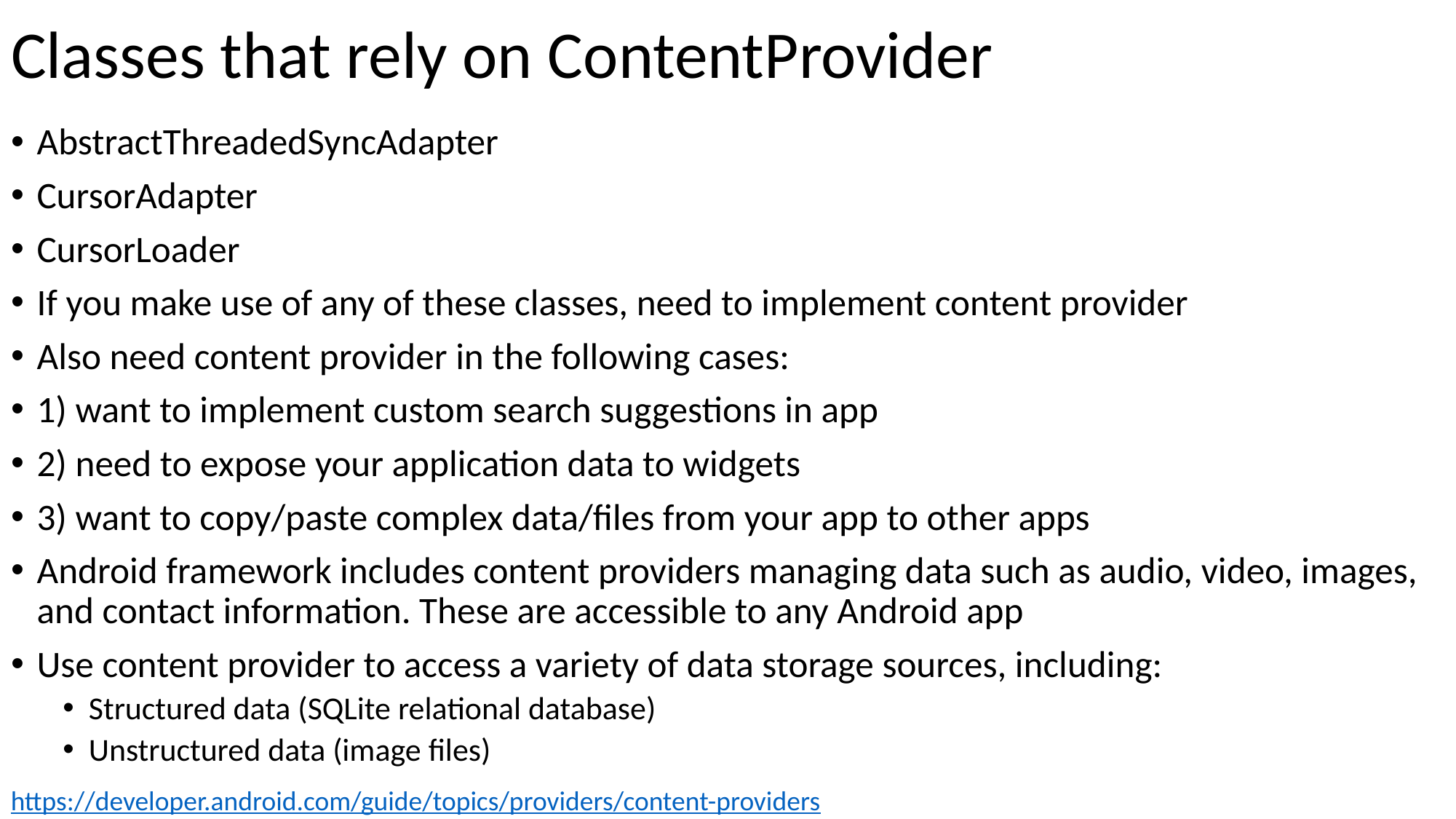

# Classes that rely on ContentProvider
AbstractThreadedSyncAdapter
CursorAdapter
CursorLoader
If you make use of any of these classes, need to implement content provider
Also need content provider in the following cases:
1) want to implement custom search suggestions in app
2) need to expose your application data to widgets
3) want to copy/paste complex data/files from your app to other apps
Android framework includes content providers managing data such as audio, video, images, and contact information. These are accessible to any Android app
Use content provider to access a variety of data storage sources, including:
Structured data (SQLite relational database)
Unstructured data (image files)
https://developer.android.com/guide/topics/providers/content-providers